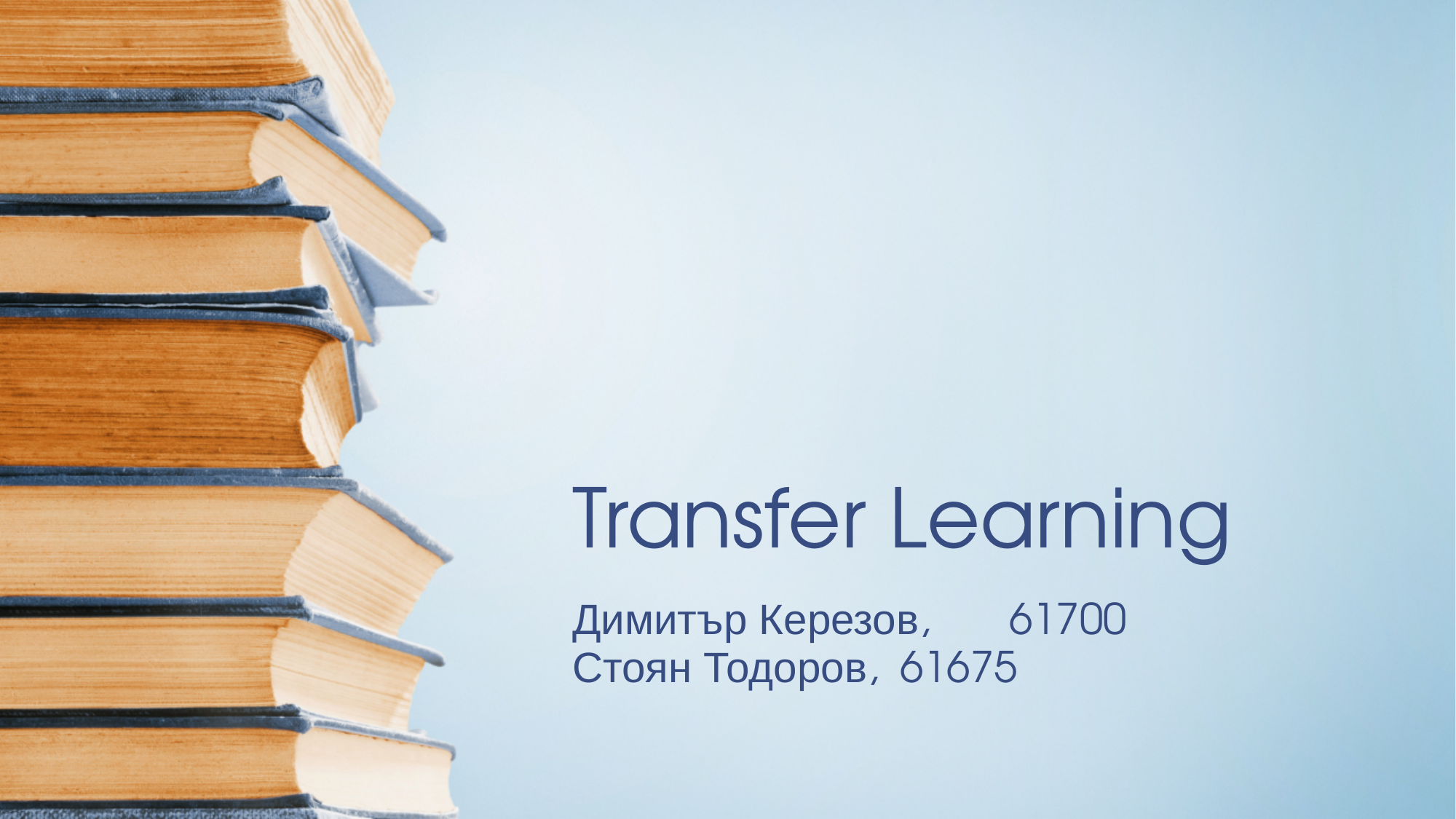

# Transfer Learning
Димитър Керезов, 	61700
Стоян Тодоров,	61675